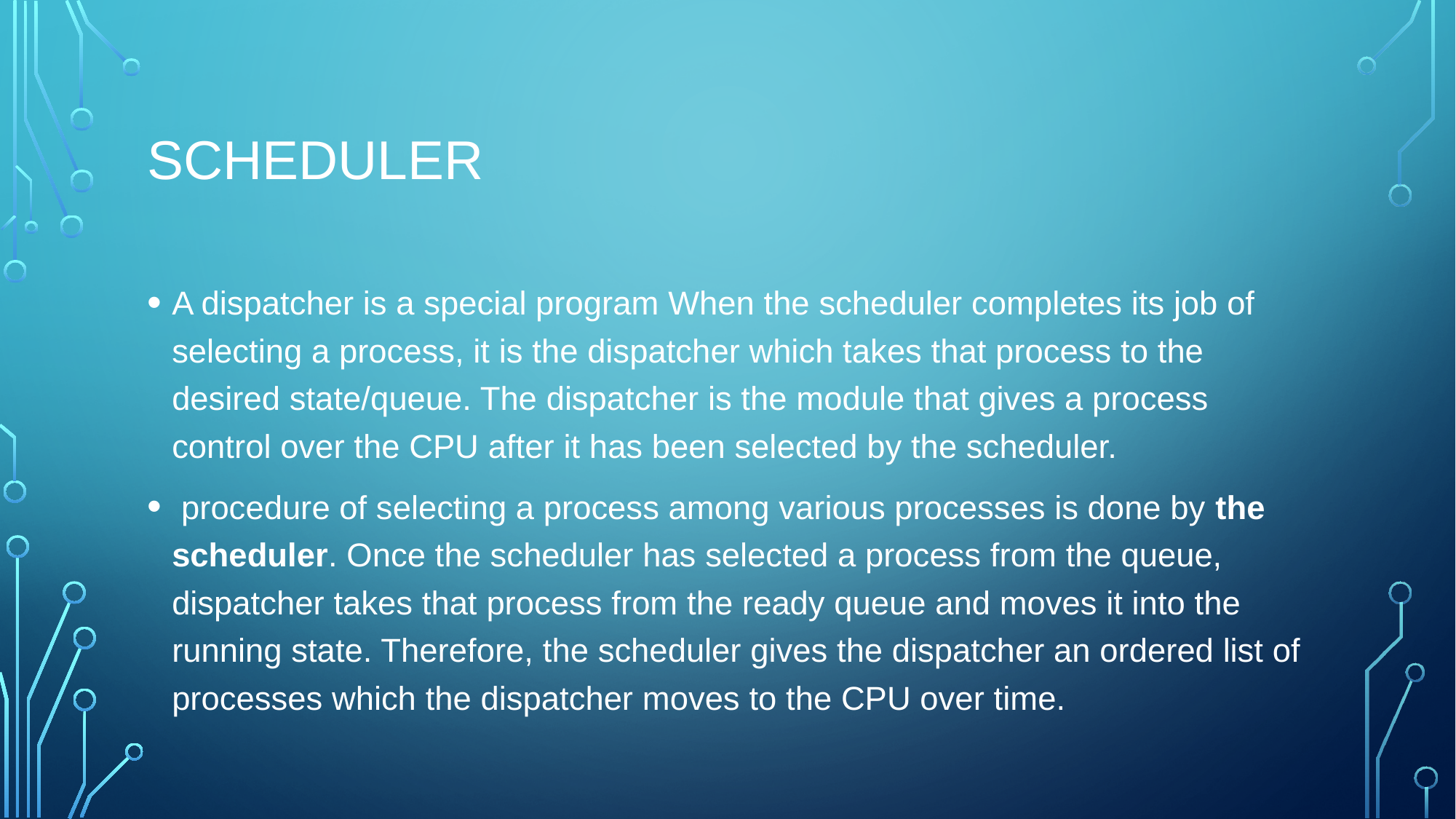

# Scheduler
A dispatcher is a special program When the scheduler completes its job of selecting a process, it is the dispatcher which takes that process to the desired state/queue. The dispatcher is the module that gives a process control over the CPU after it has been selected by the scheduler.
 procedure of selecting a process among various processes is done by the scheduler. Once the scheduler has selected a process from the queue, dispatcher takes that process from the ready queue and moves it into the running state. Therefore, the scheduler gives the dispatcher an ordered list of processes which the dispatcher moves to the CPU over time.